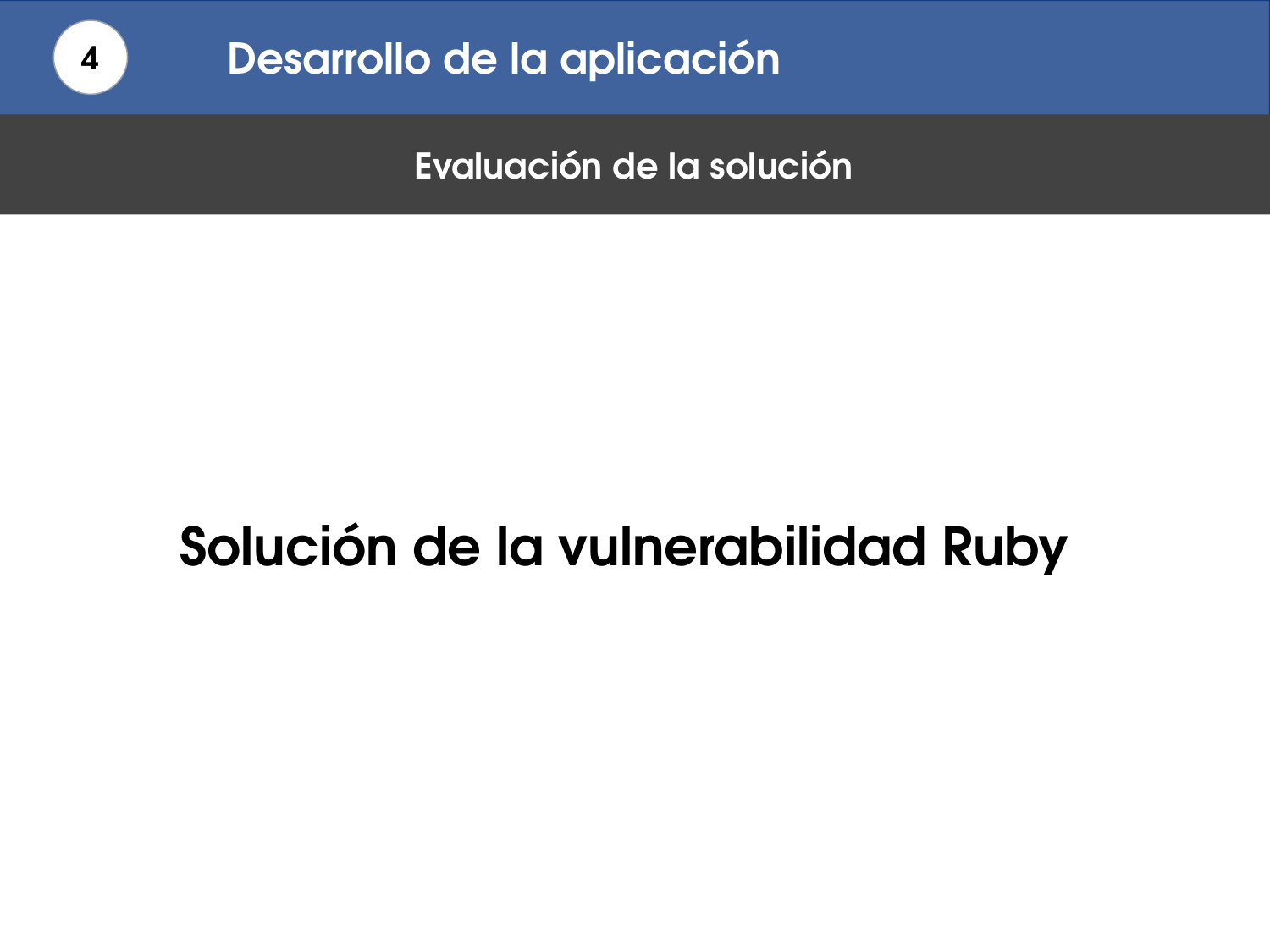

Desarrollo de la aplicación
4

Evaluación de la solución
Solución de la vulnerabilidad Ruby